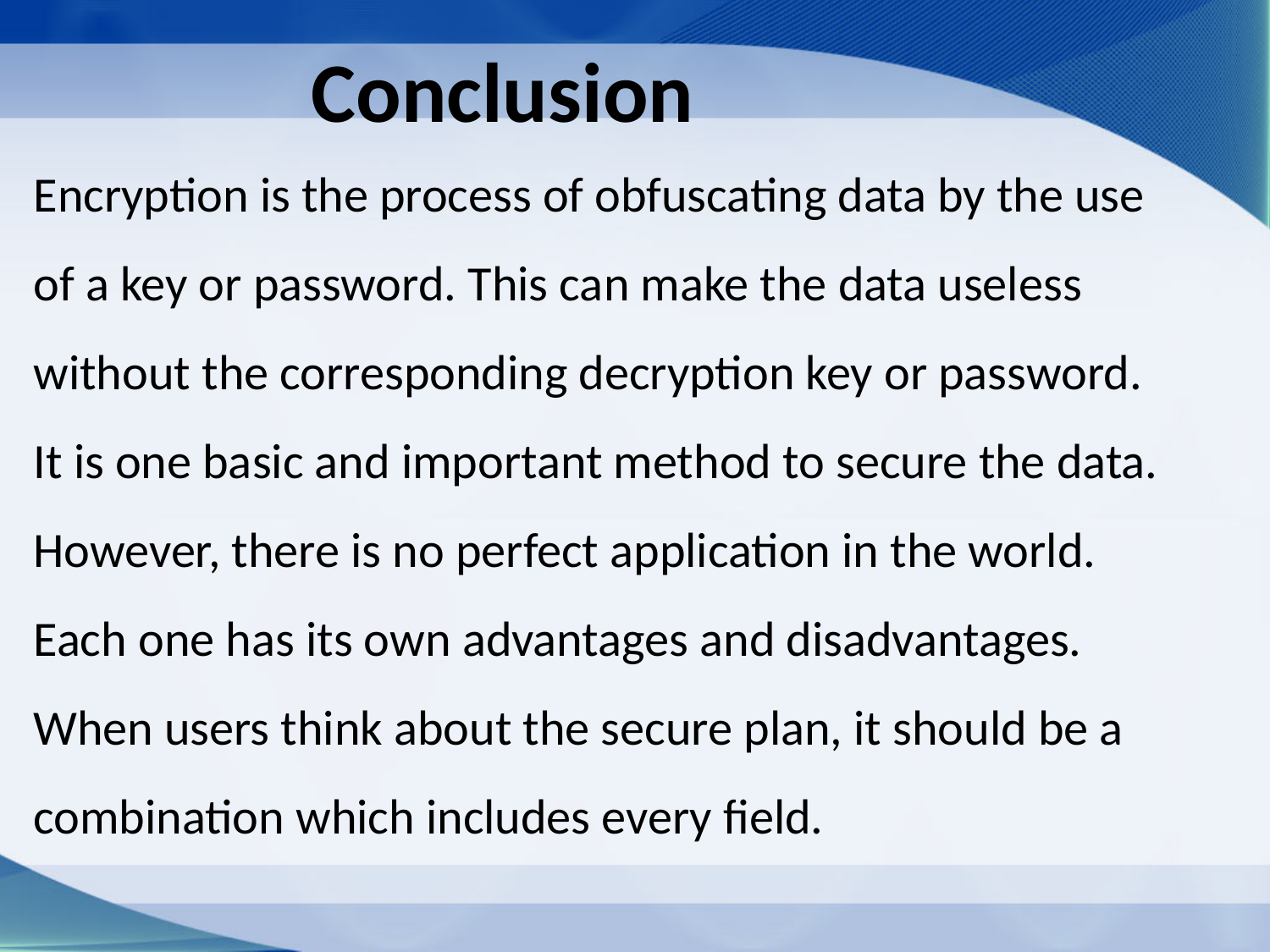

Conclusion
Encryption is the process of obfuscating data by the use of a key or password. This can make the data useless without the corresponding decryption key or password. It is one basic and important method to secure the data. However, there is no perfect application in the world. Each one has its own advantages and disadvantages. When users think about the secure plan, it should be a combination which includes every field.